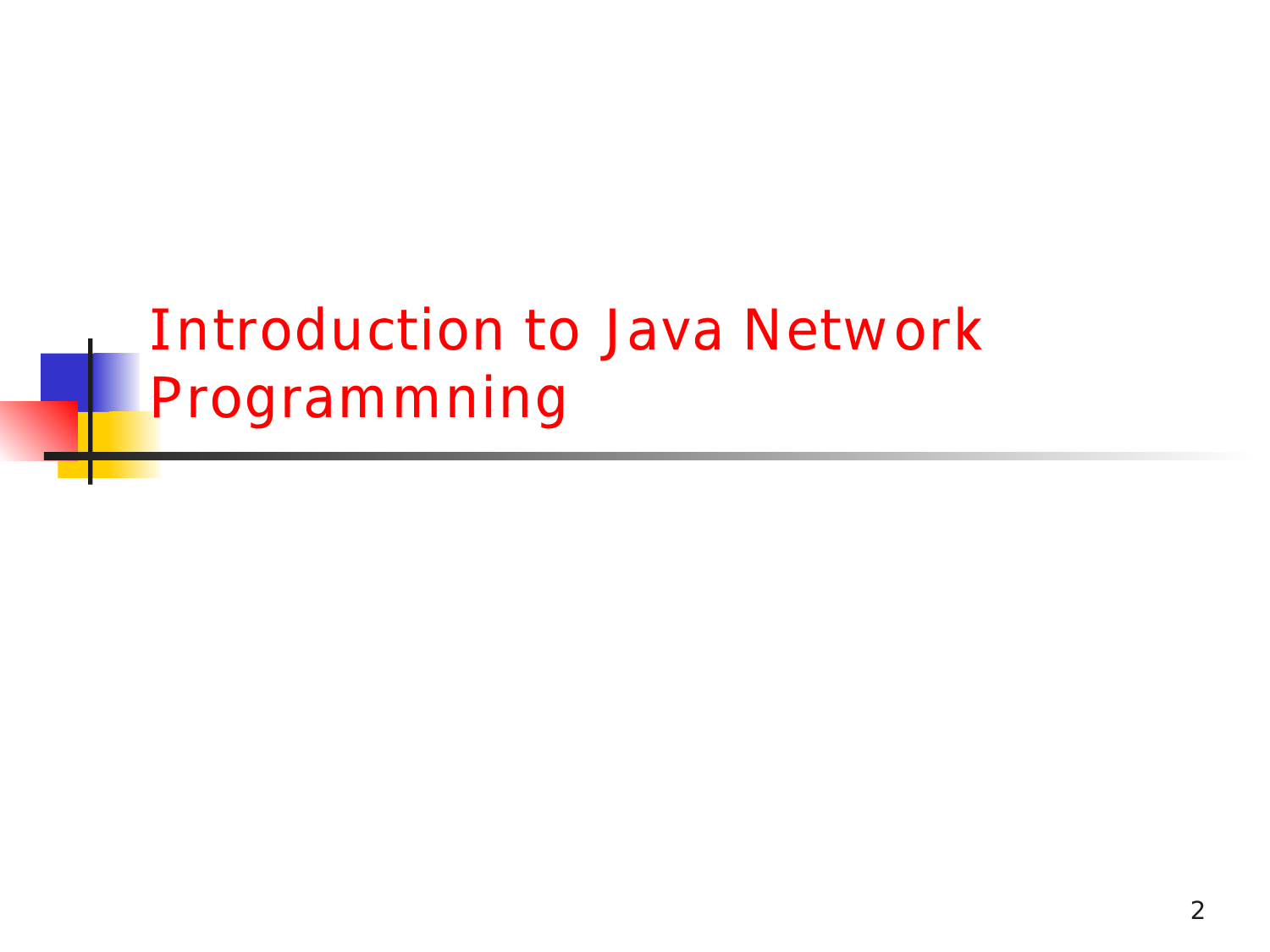

# Introduction to Java Network Programmning
2